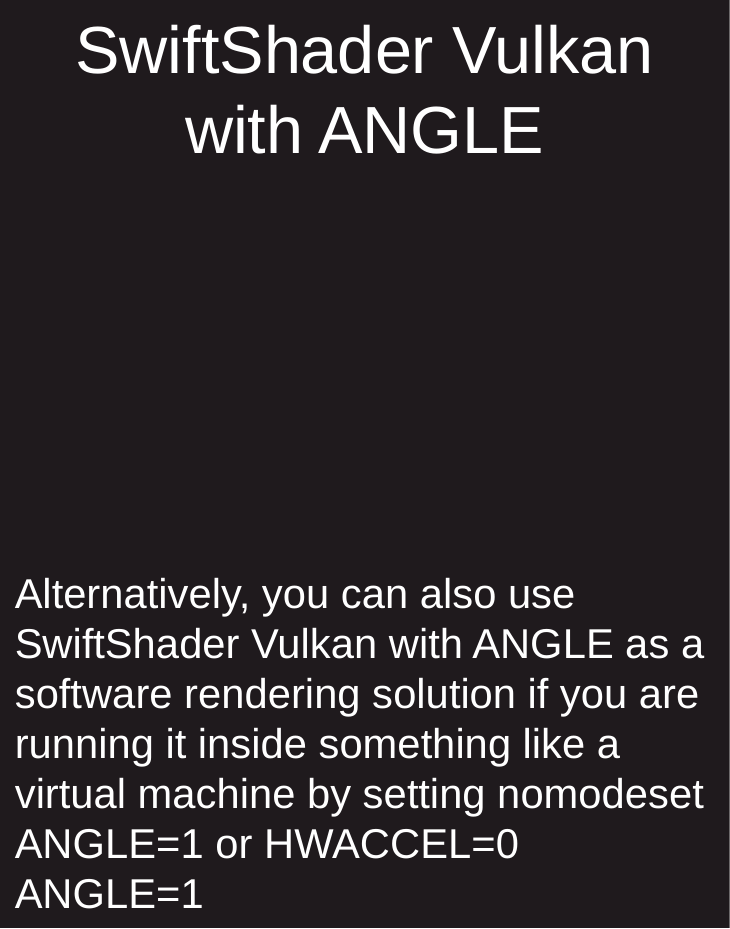

SwiftShader Vulkan with ANGLE
Alternatively, you can also use SwiftShader Vulkan with ANGLE as a software rendering solution if you are running it inside something like a virtual machine by setting nomodeset ANGLE=1 or HWACCEL=0 ANGLE=1